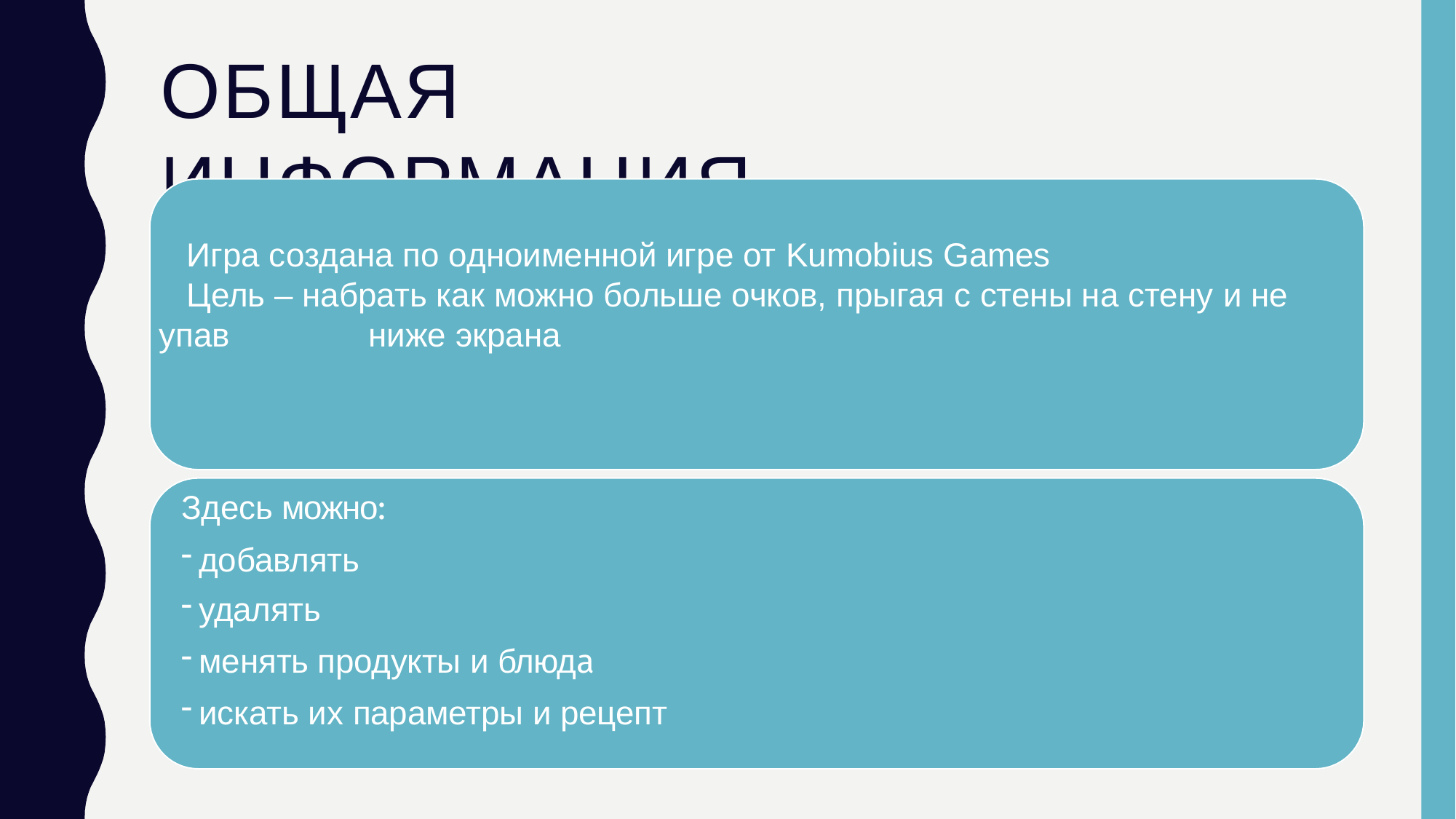

# ОБЩАЯ ИНФОРМАЦИЯ

   Игра создана по одноименной игре от Kumobius Games
   Цель – набрать как можно больше очков, прыгая с стены на стену и не упав               ниже экрана

Здесь можно:
добавлять
удалять
менять продукты и блюдa
искать их параметры и рецепт